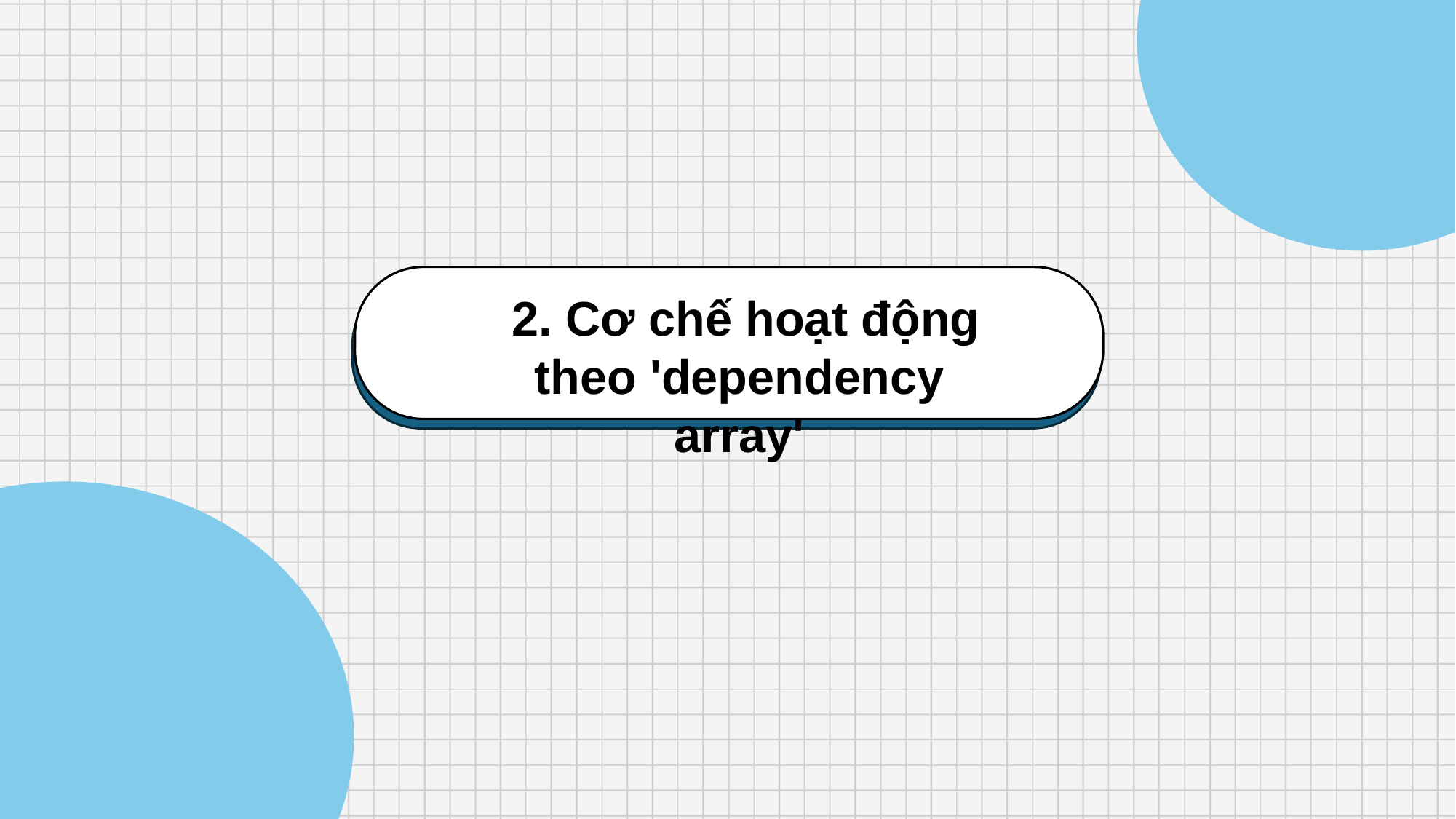

2. Cơ chế hoạt động theo 'dependency array'